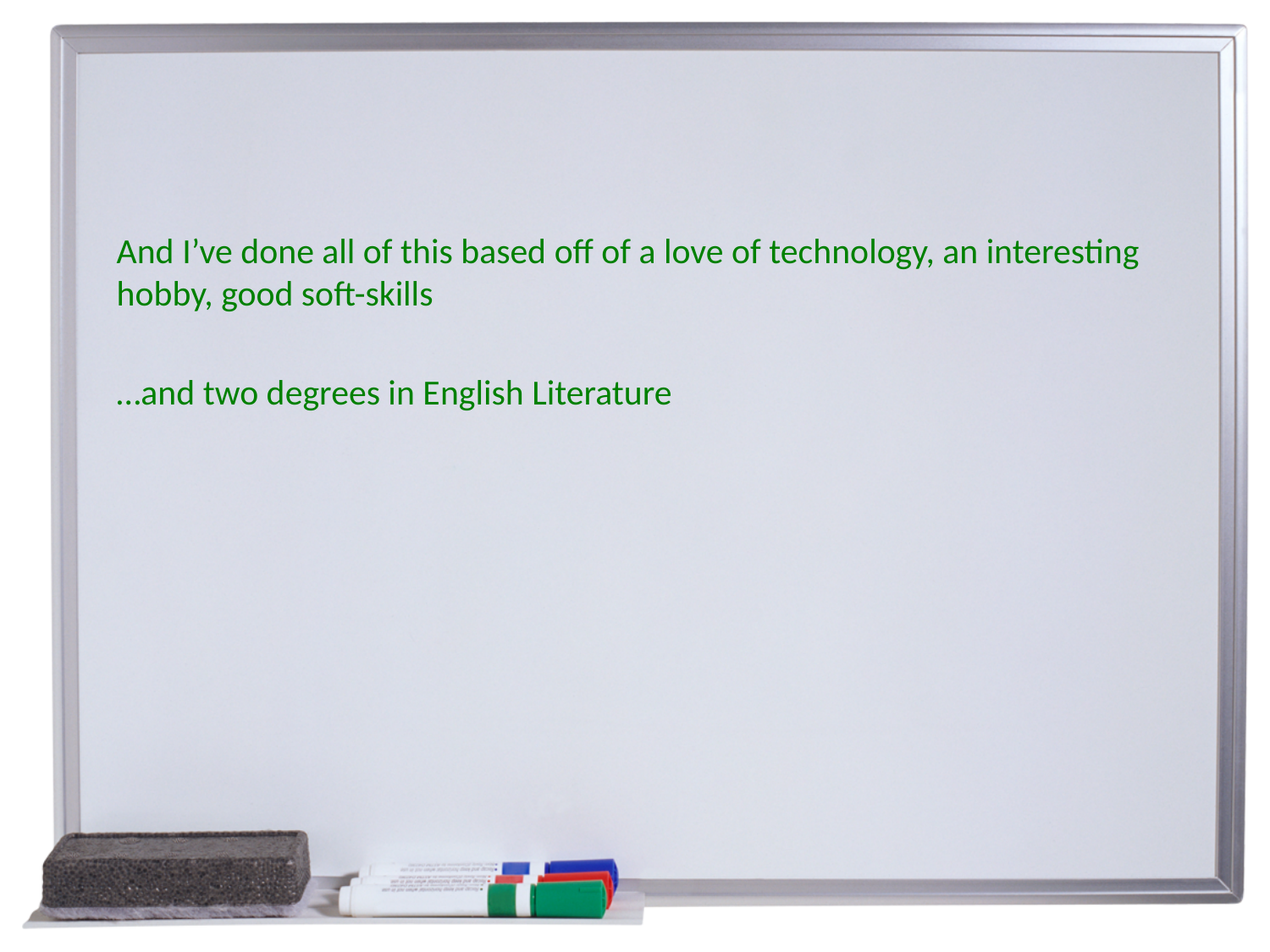

And I’ve done all of this based off of a love of technology, an interesting hobby, good soft-skills

…and two degrees in English Literature